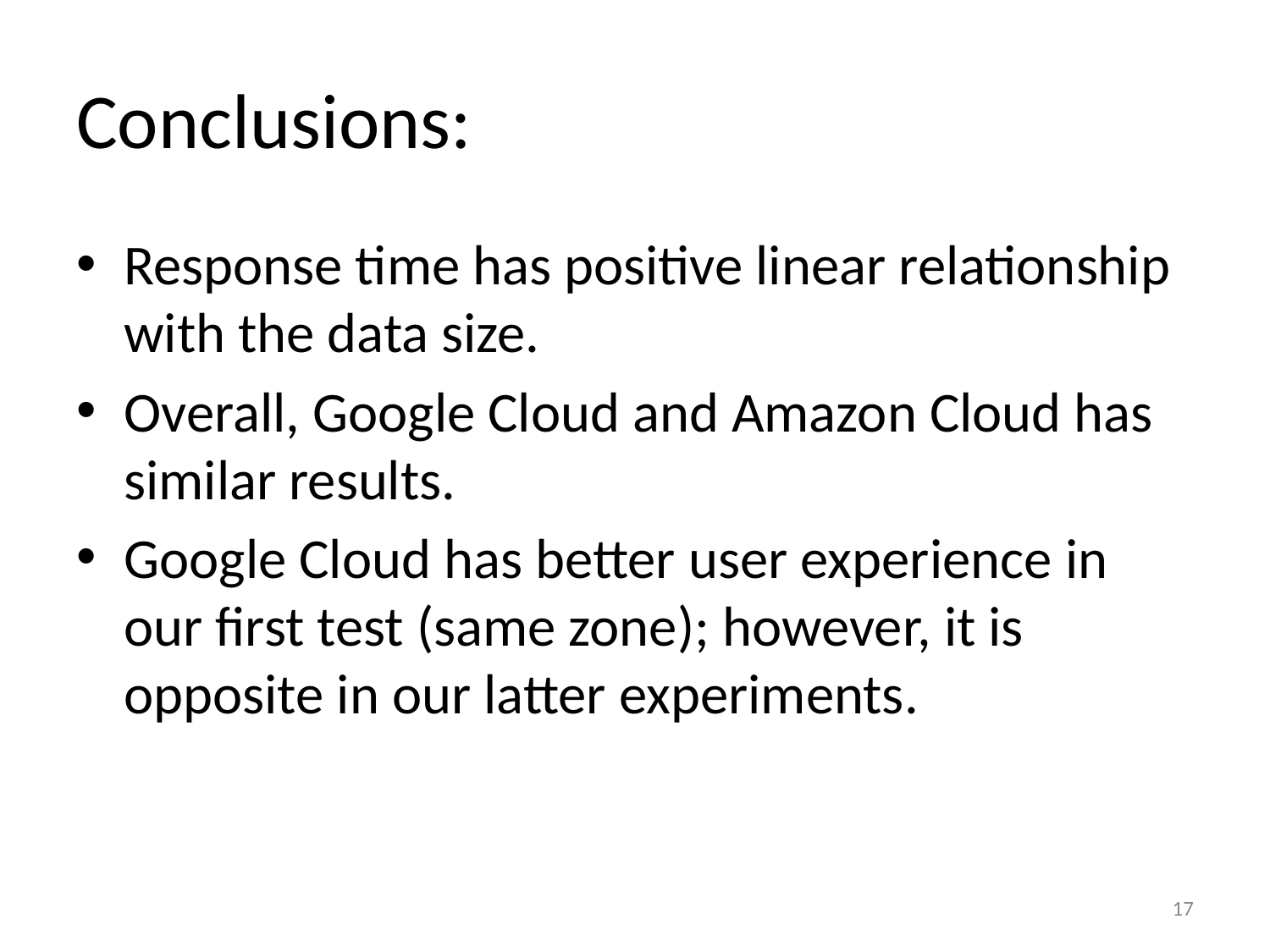

# Conclusions:
Response time has positive linear relationship with the data size.
Overall, Google Cloud and Amazon Cloud has similar results.
Google Cloud has better user experience in our first test (same zone); however, it is opposite in our latter experiments.

17